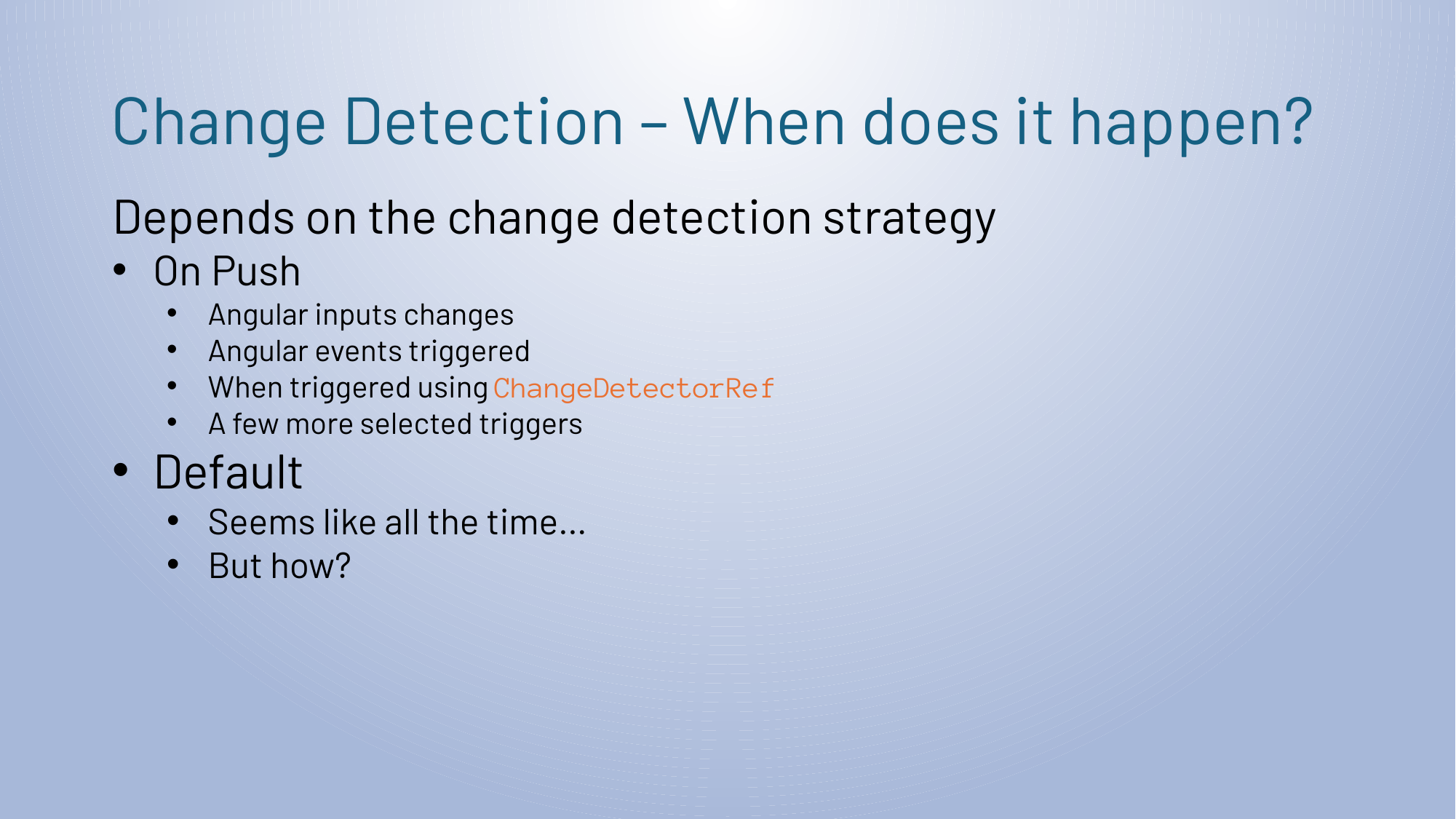

# Change Detection – When does it happen?
Depends on the change detection strategy
On Push
Angular inputs changes
Angular events triggered
When triggered using ChangeDetectorRef
A few more selected triggers
Default
Seems like all the time…
But how?